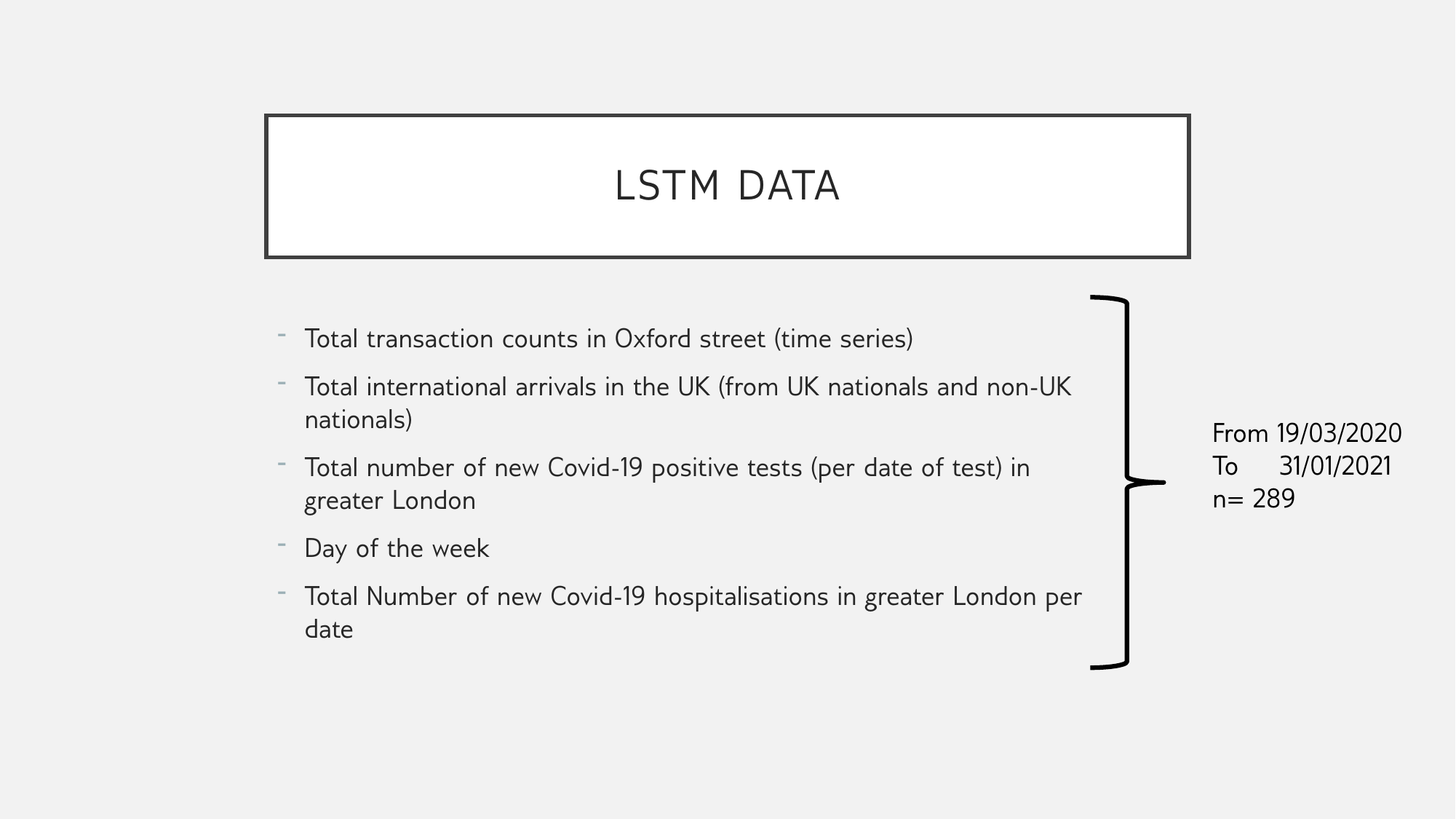

# LSTM data

Total transaction counts in Oxford street (time series)
Total international arrivals in the UK (from UK nationals and non-UK nationals)
Total number of new Covid-19 positive tests (per date of test) in greater London
Day of the week
Total Number of new Covid-19 hospitalisations in greater London per date
From 19/03/2020
To     31/01/2021
n= 289